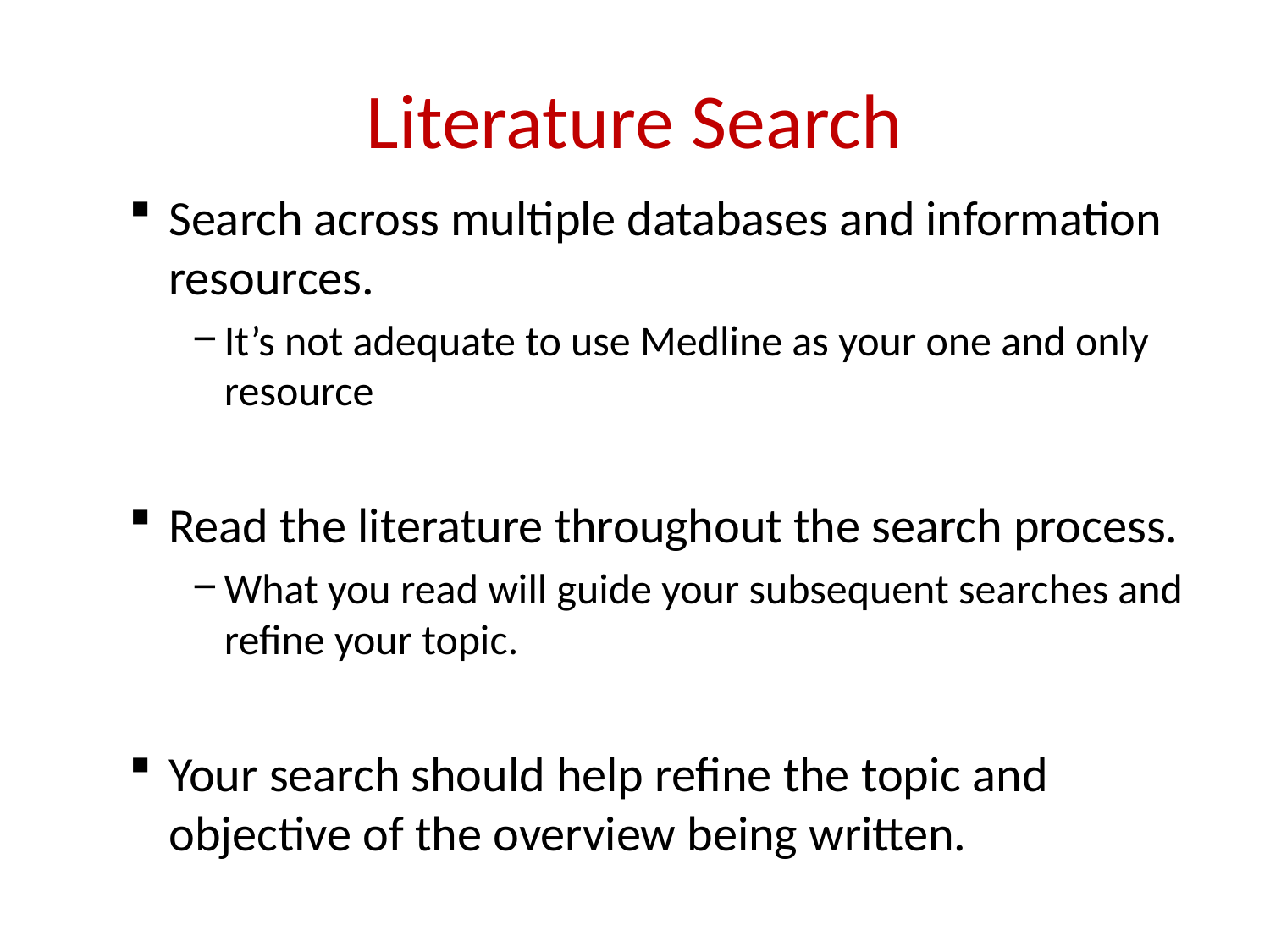

# Literature Search
Search across multiple databases and information resources.
It’s not adequate to use Medline as your one and only resource

Read the literature throughout the search process.
What you read will guide your subsequent searches and refine your topic.

Your search should help refine the topic and objective of the overview being written.